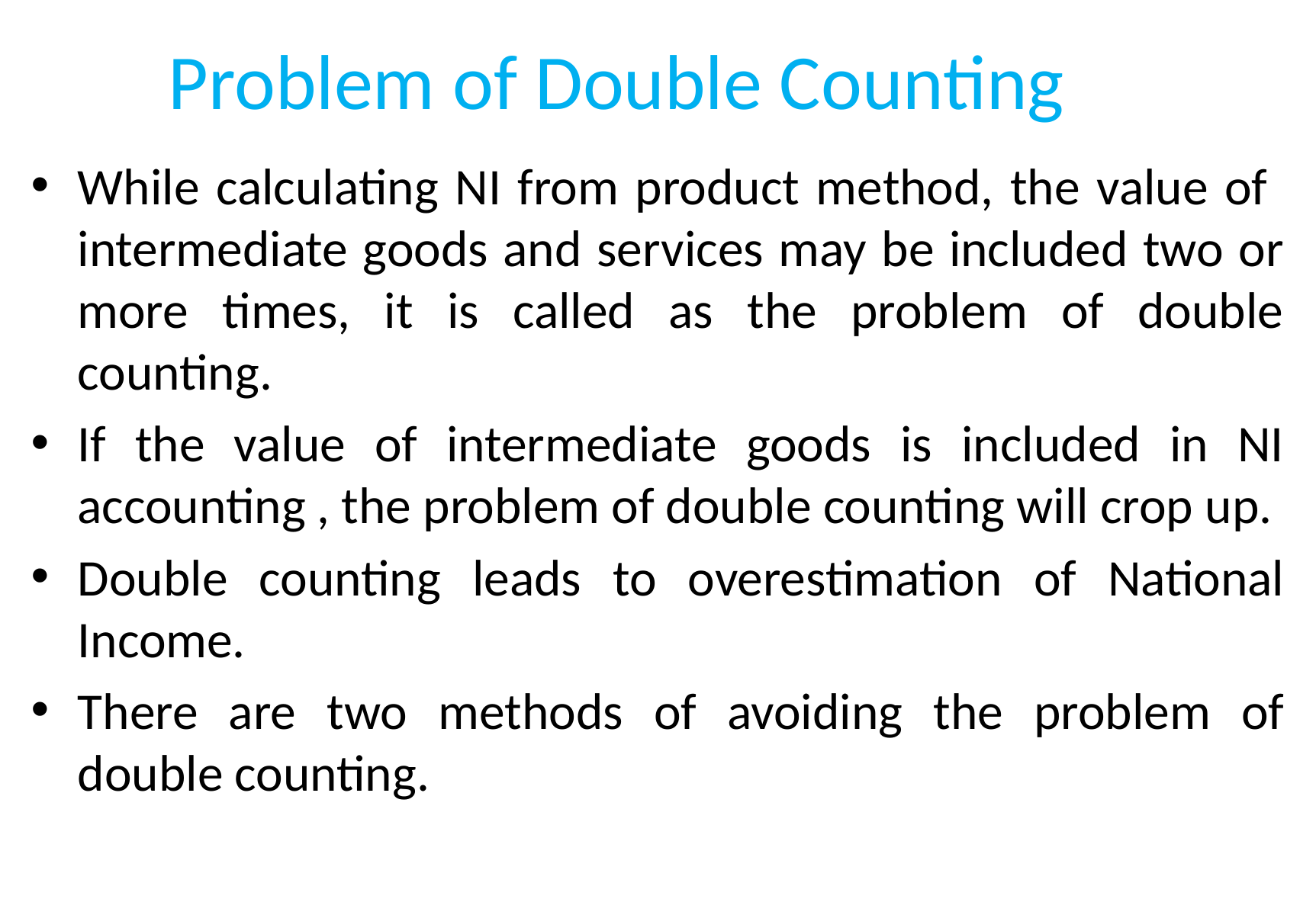

# Problem of Double Counting
While calculating NI from product method, the value of  intermediate goods and services may be included two or more times, it is called as the problem of double counting.
If the value of intermediate goods is included in NI accounting , the problem of double counting will crop up.
Double counting leads to overestimation of National Income.
There are two methods of avoiding the problem of double counting.